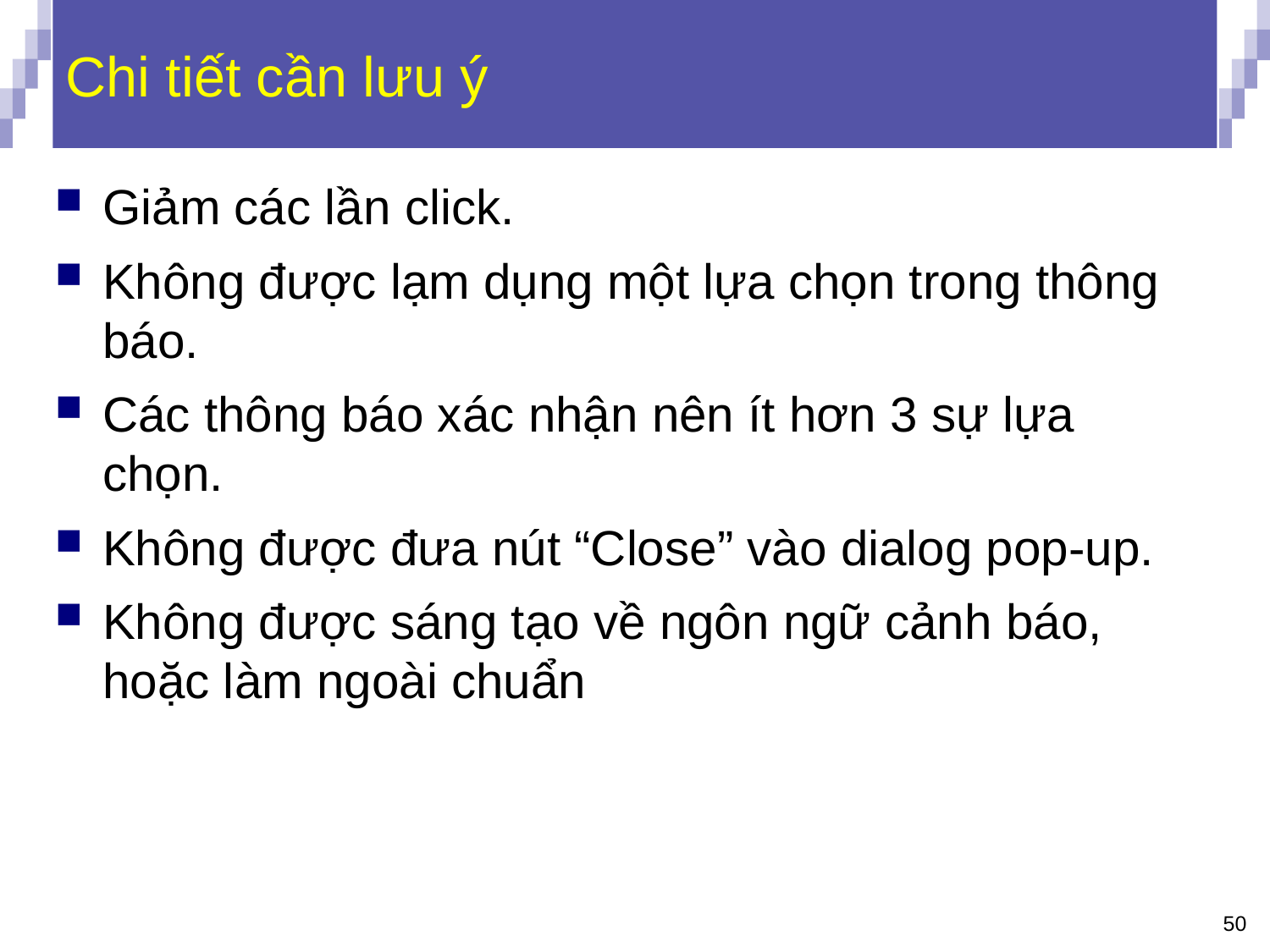

# Chi tiết cần lưu ý
Giảm các lần click.
Không được lạm dụng một lựa chọn trong thông
báo.
Các thông báo xác nhận nên ít hơn 3 sự lựa
chọn.
Không được đưa nút “Close” vào dialog pop-up.
Không được sáng tạo về ngôn ngữ cảnh báo,
hoặc làm ngoài chuẩn
50